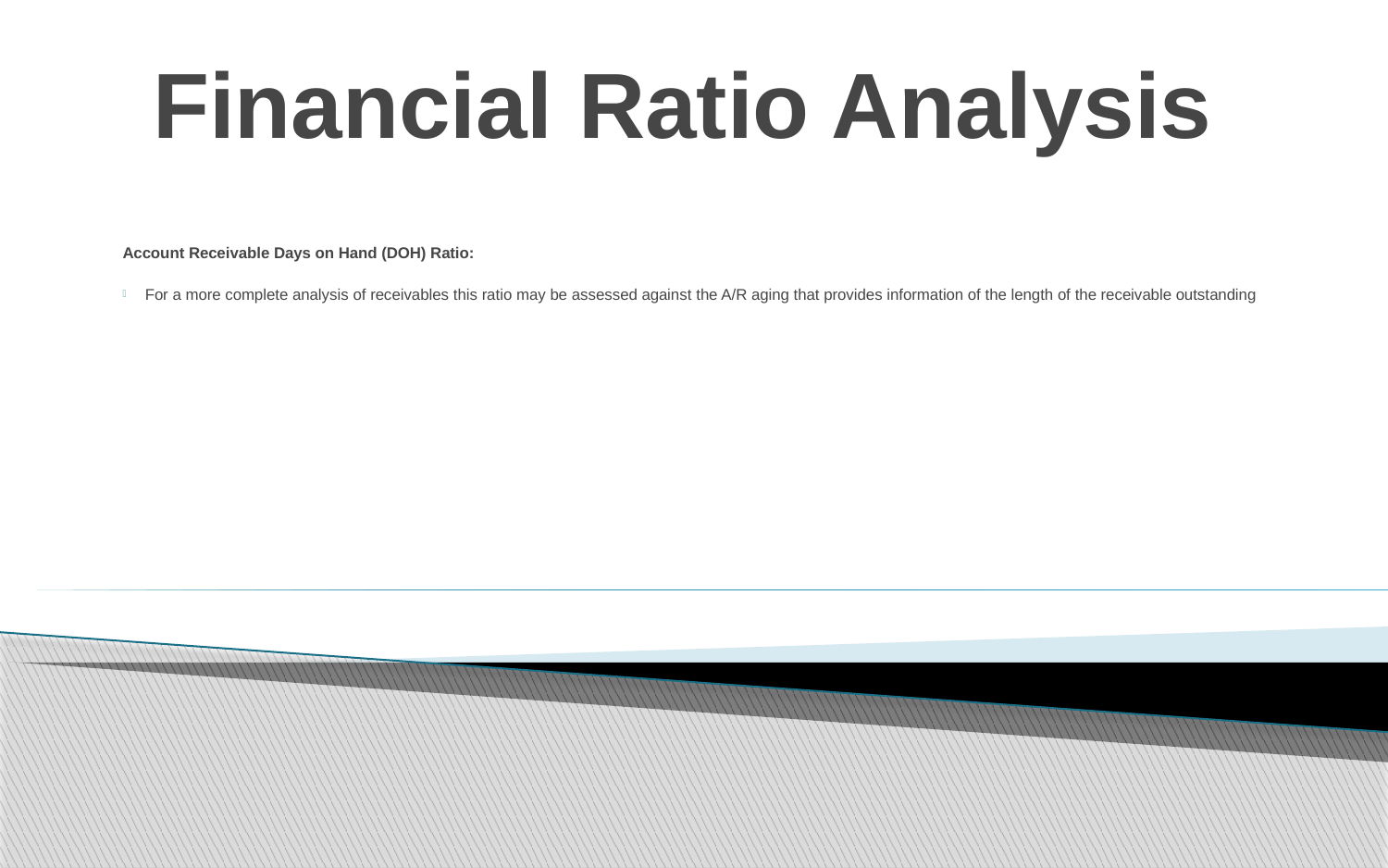

# Financial Ratio Analysis

Account Receivable Days on Hand (DOH) Ratio:

For a more complete analysis of receivables this ratio may be assessed against the A/R aging that provides information of the length of the receivable outstanding